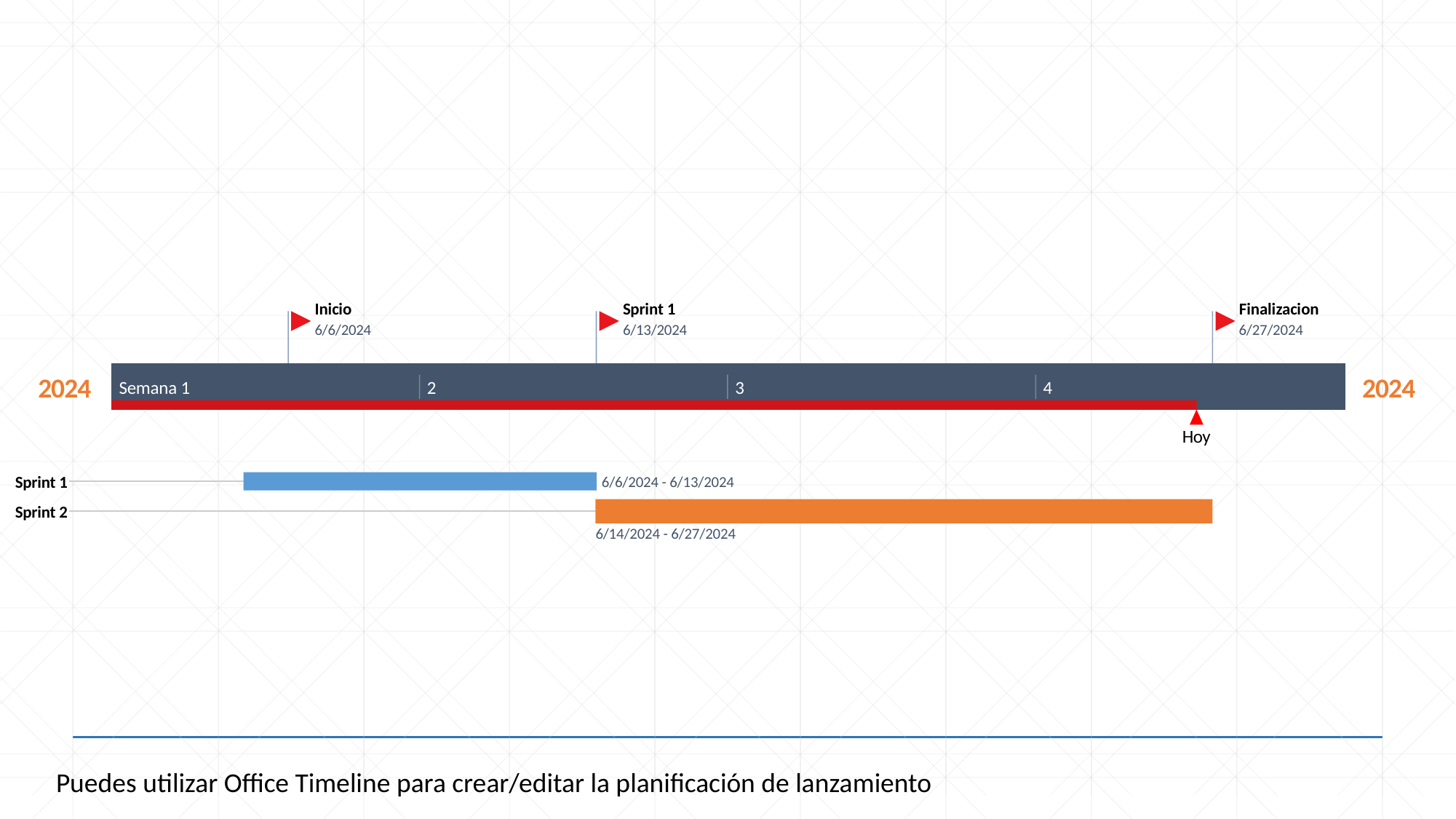

Inicio
Sprint 1
Finalizacion

6/6/2024
6/13/2024
6/27/2024

2024
2024
Semana 1
2
3
4

Hoy
8 días

14 días
Sprint 1
6/6/2024 - 6/13/2024

Sprint 2
6/14/2024 - 6/27/2024
Puedes utilizar Office Timeline para crear/editar la planificación de lanzamiento